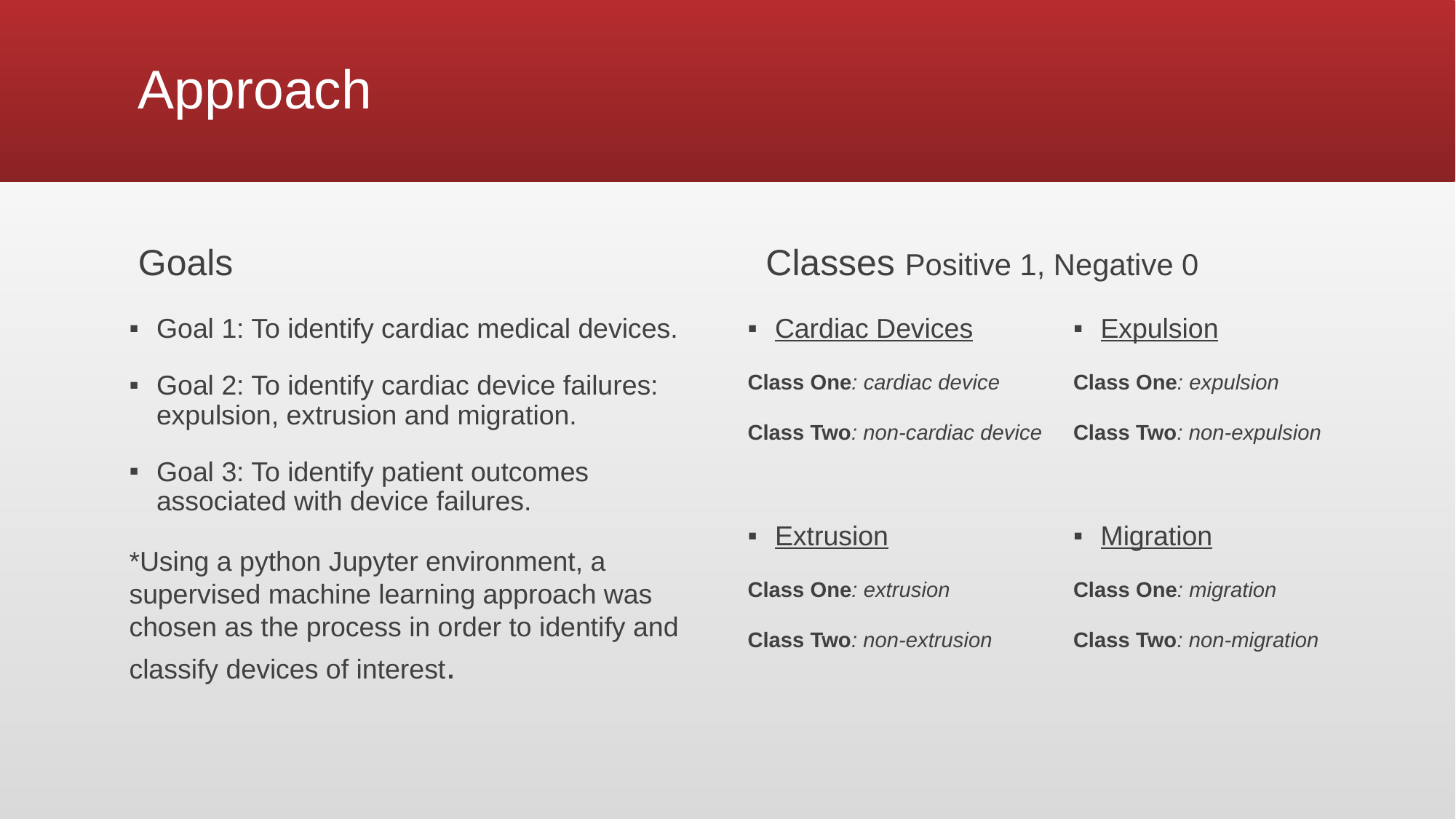

# Approach
Goals
Classes Positive 1, Negative 0
Goal 1: To identify cardiac medical devices.
Goal 2: To identify cardiac device failures: expulsion, extrusion and migration.
Goal 3: To identify patient outcomes associated with device failures.
*Using a python Jupyter environment, a supervised machine learning approach was chosen as the process in order to identify and classify devices of interest.
Cardiac Devices
Class One: cardiac device
Class Two: non-cardiac device

Extrusion
Class One: extrusion
Class Two: non-extrusion

Expulsion
Class One: expulsion
Class Two: non-expulsion

Migration
Class One: migration
Class Two: non-migration